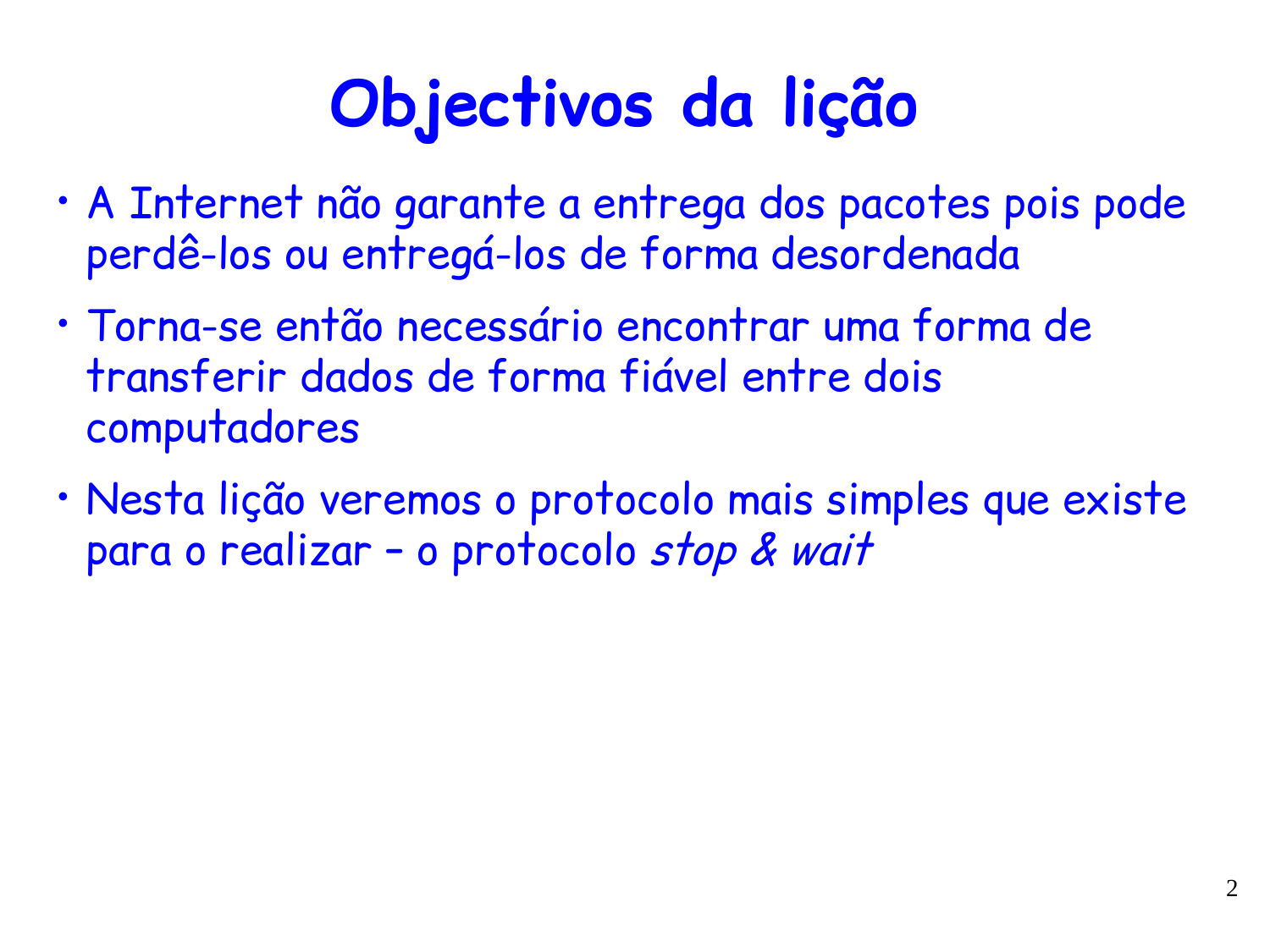

# Objectivos da lição
A Internet não garante a entrega dos pacotes pois pode perdê-los ou entregá-los de forma desordenada
Torna-se então necessário encontrar uma forma de transferir dados de forma fiável entre dois computadores
Nesta lição veremos o protocolo mais simples que existe para o realizar – o protocolo stop & wait

2